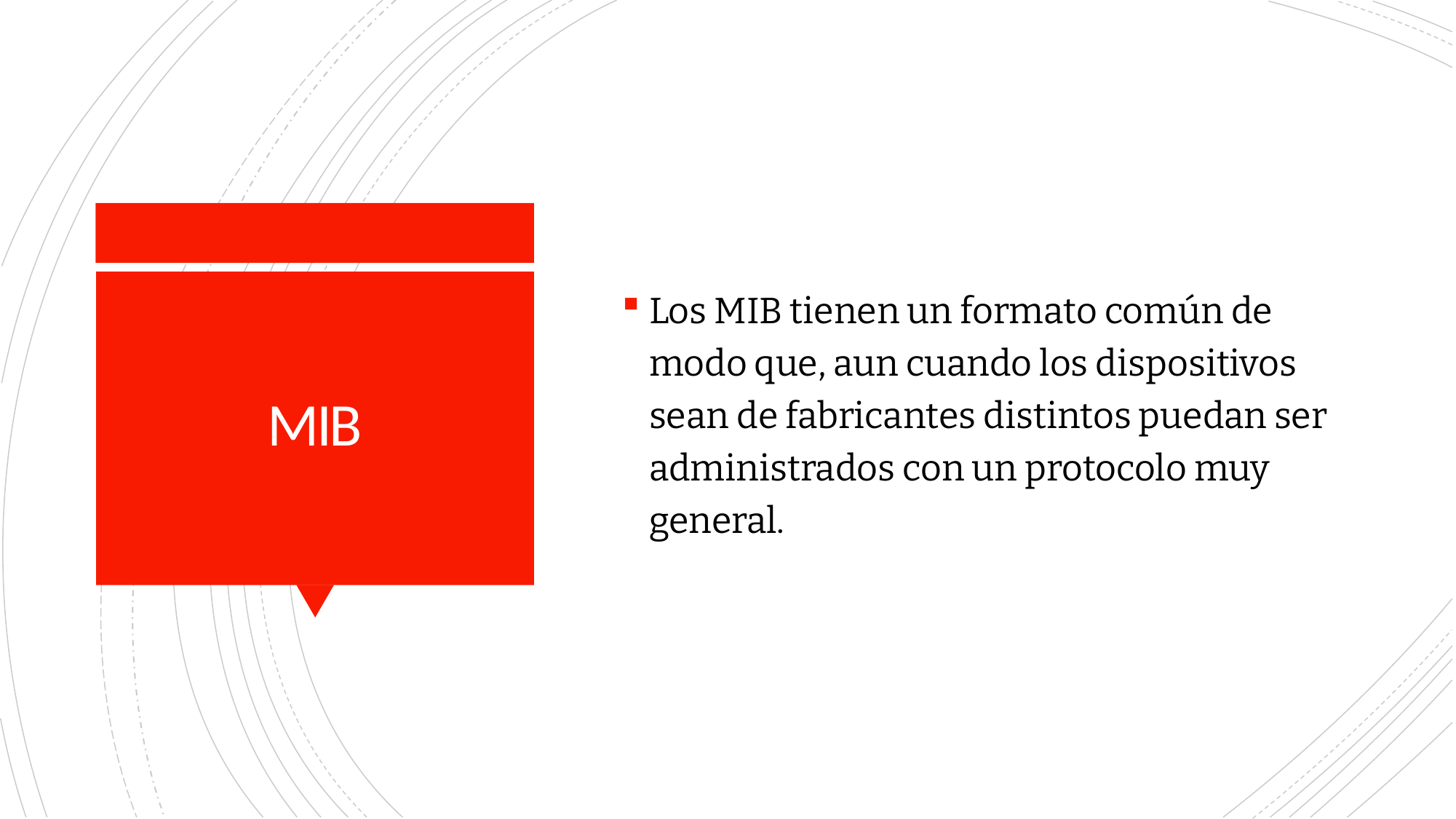

Los MIB tienen un formato común de modo que, aun cuando los dispositivos sean de fabricantes distintos puedan ser administrados con un protocolo muy general.
# MIB